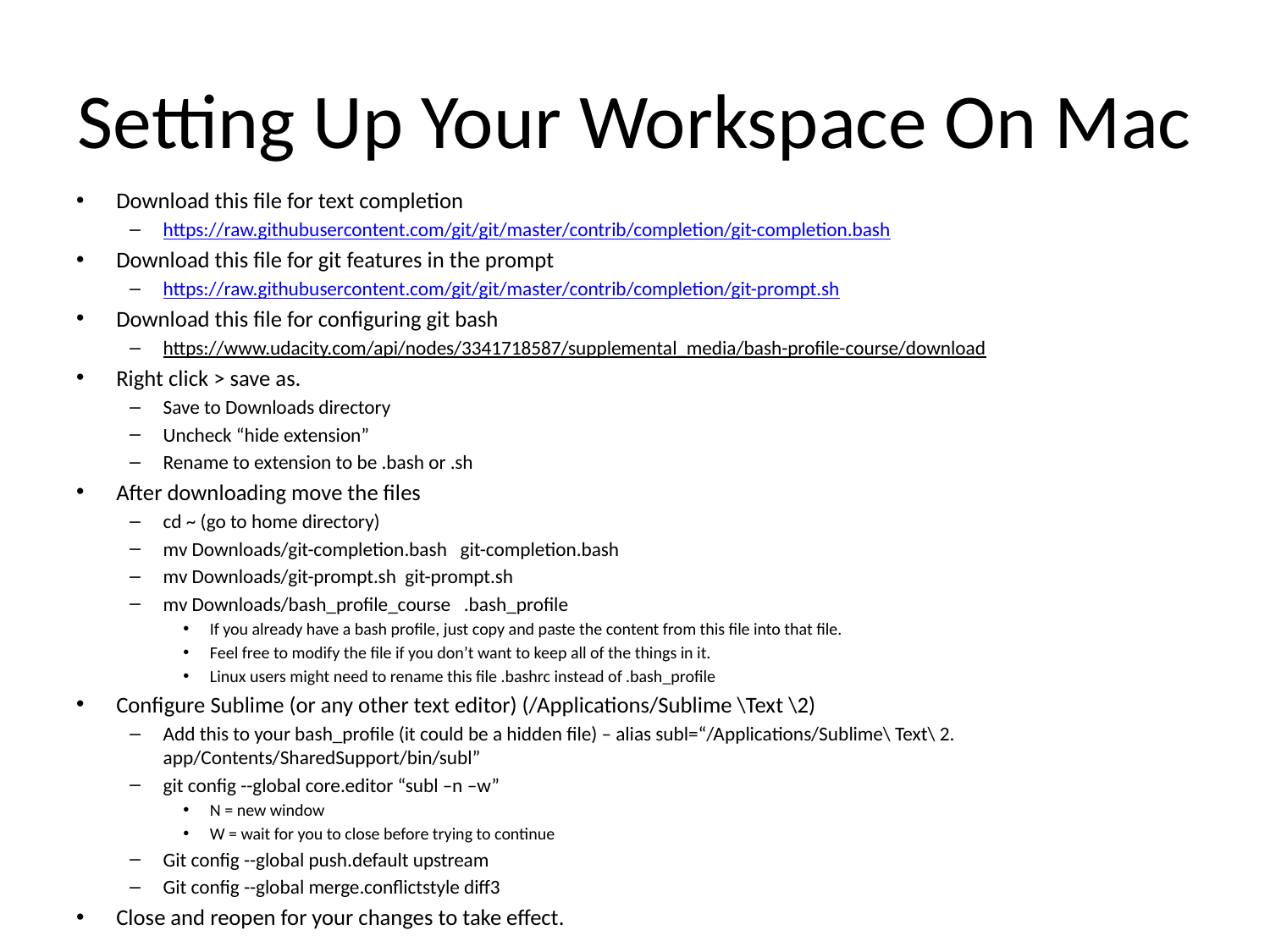

# Setting Up Your Workspace On Mac
Download this file for text completion
https://raw.githubusercontent.com/git/git/master/contrib/completion/git-completion.bash
Download this file for git features in the prompt
https://raw.githubusercontent.com/git/git/master/contrib/completion/git-prompt.sh
Download this file for configuring git bash
https://www.udacity.com/api/nodes/3341718587/supplemental_media/bash-profile-course/download
Right click > save as.
Save to Downloads directory
Uncheck “hide extension”
Rename to extension to be .bash or .sh
After downloading move the files
cd ~ (go to home directory)
mv Downloads/git-completion.bash   git-completion.bash
mv Downloads/git-prompt.sh  git-prompt.sh
mv Downloads/bash_profile_course   .bash_profile
If you already have a bash profile, just copy and paste the content from this file into that file.
Feel free to modify the file if you don’t want to keep all of the things in it.
Linux users might need to rename this file .bashrc instead of .bash_profile
Configure Sublime (or any other text editor) (/Applications/Sublime \Text \2)
Add this to your bash_profile (it could be a hidden file) – alias subl=“/Applications/Sublime\ Text\ 2. app/Contents/SharedSupport/bin/subl”
git config --global core.editor “subl –n –w”
N = new window
W = wait for you to close before trying to continue
Git config --global push.default upstream
Git config --global merge.conflictstyle diff3
Close and reopen for your changes to take effect.